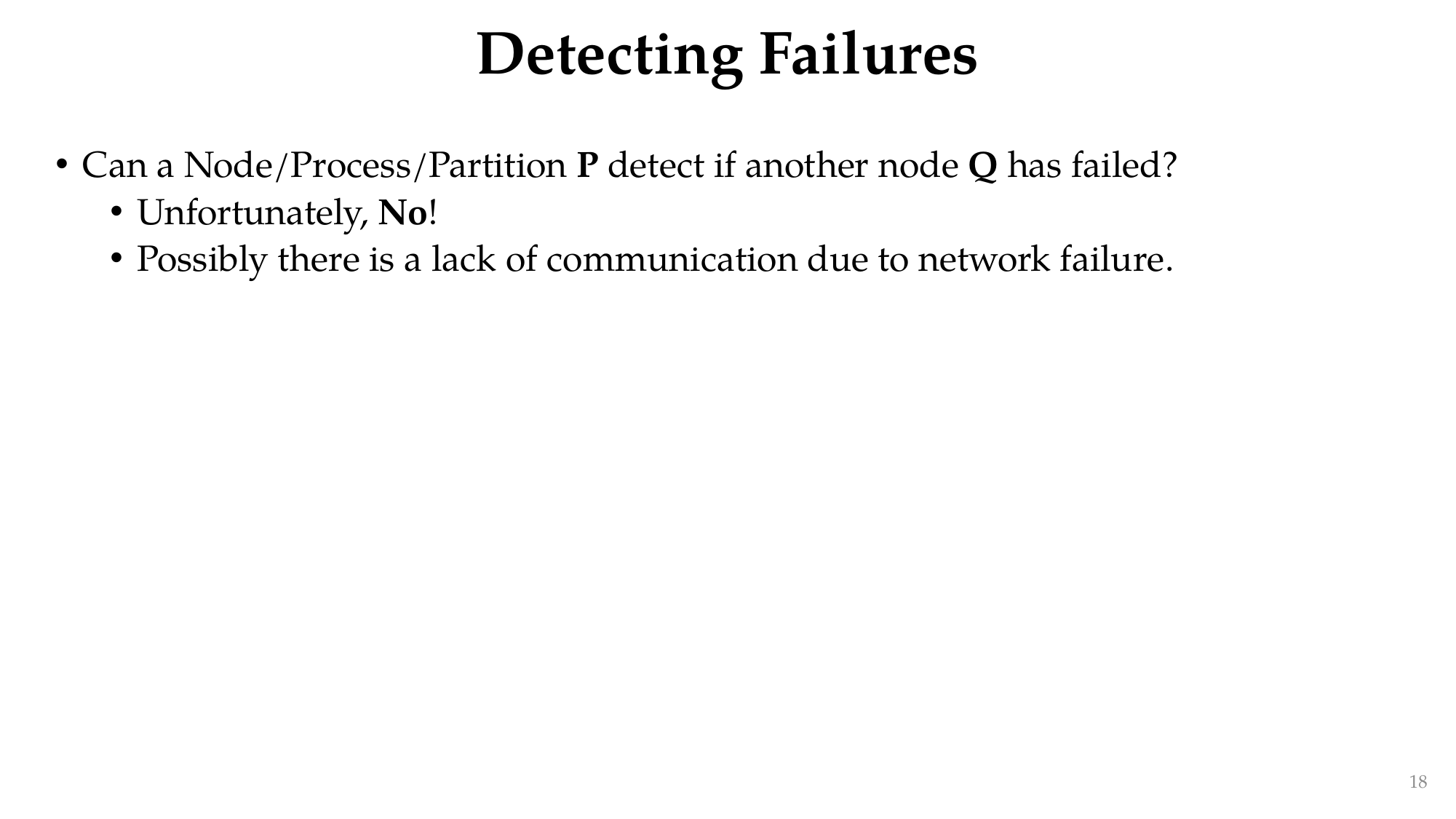

# Detecting Failures
Can a Node/Process/Partition P detect if another node Q has failed?
Unfortunately, No!
Possibly there is a lack of communication due to network failure.
18